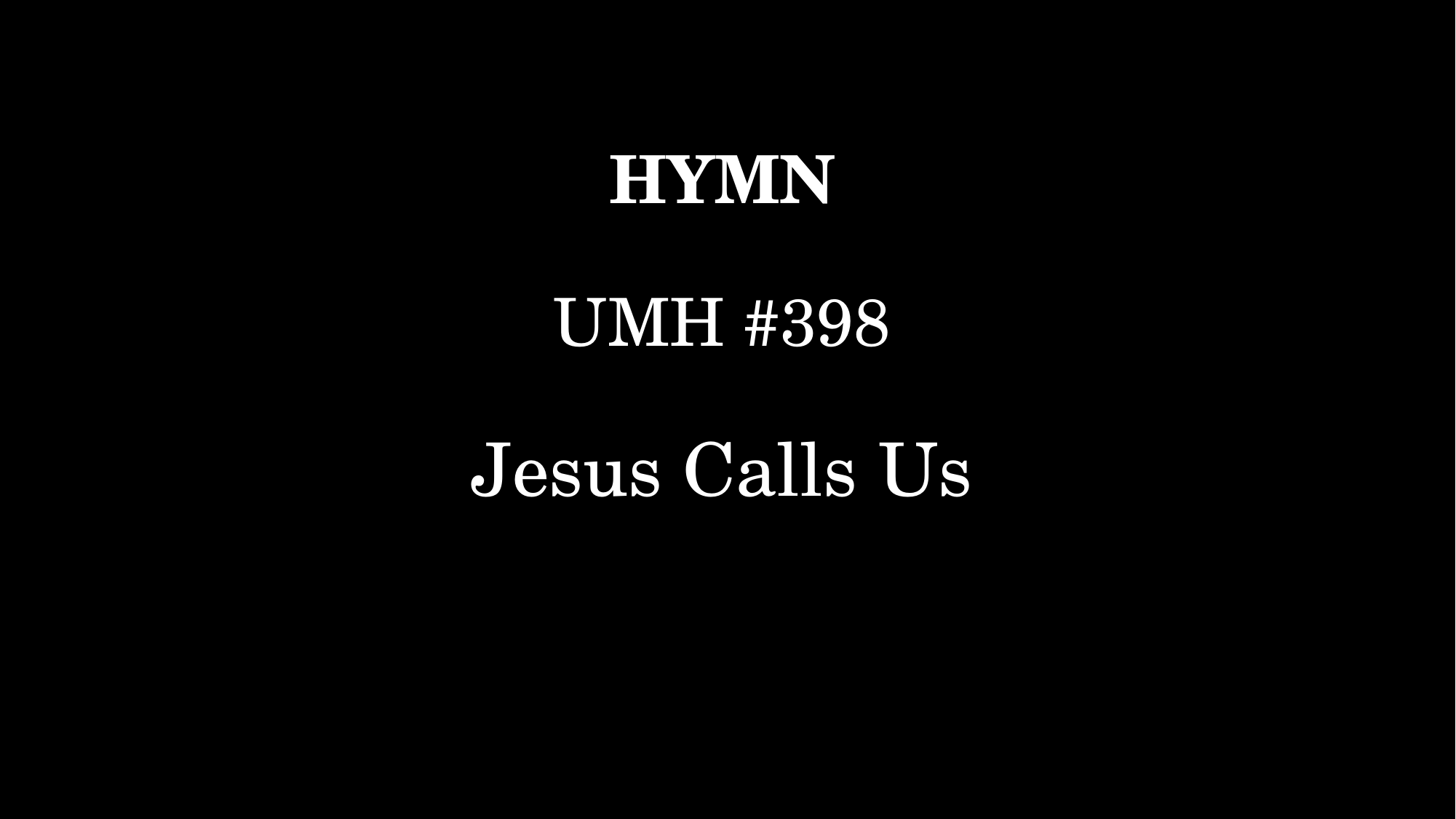

# HYMN UMH #398 Jesus Calls Us